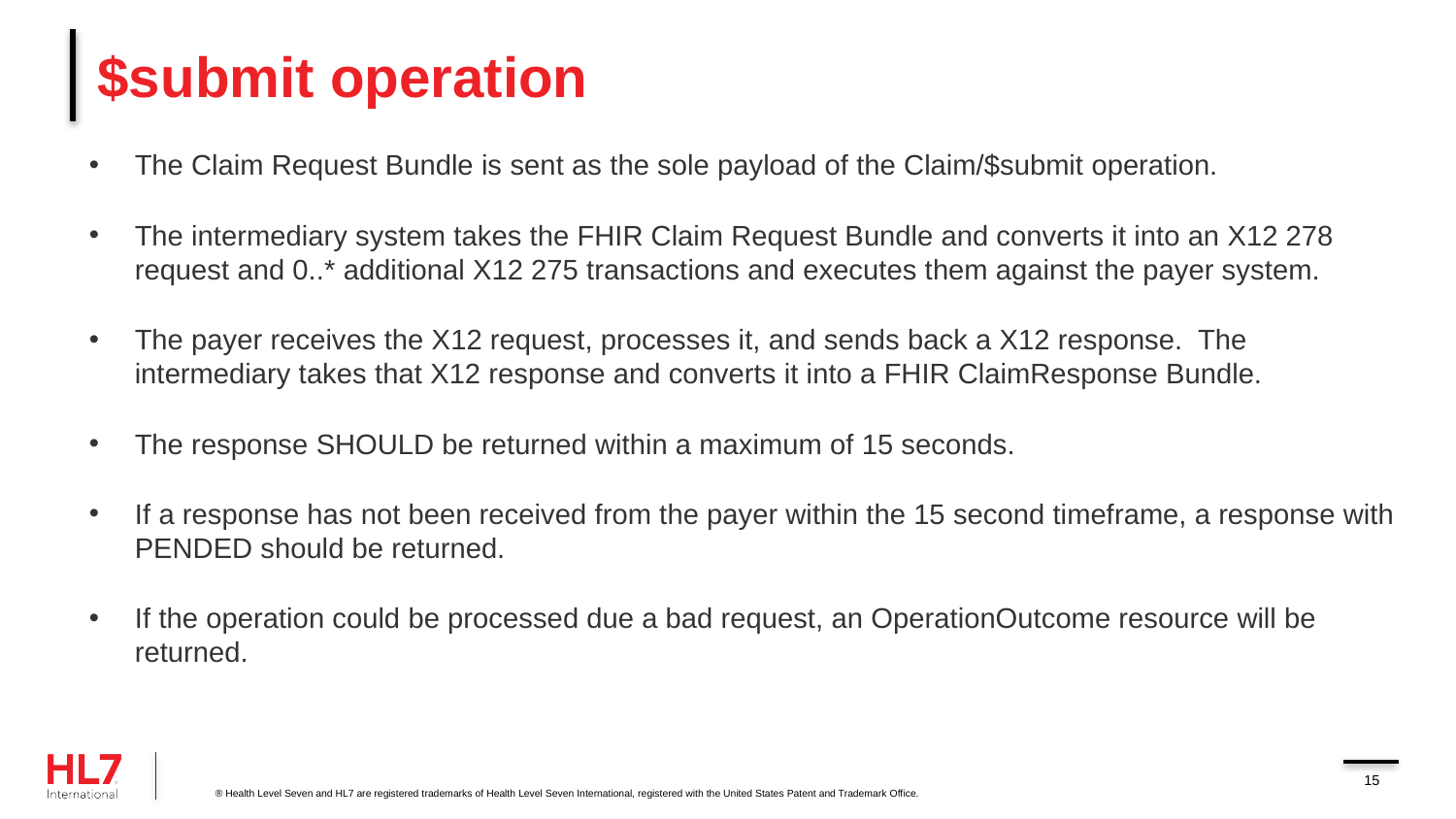

# $submit operation
The Claim Request Bundle is sent as the sole payload of the Claim/$submit operation.
The intermediary system takes the FHIR Claim Request Bundle and converts it into an X12 278 request and 0..* additional X12 275 transactions and executes them against the payer system.
The payer receives the X12 request, processes it, and sends back a X12 response.  The intermediary takes that X12 response and converts it into a FHIR ClaimResponse Bundle.
The response SHOULD be returned within a maximum of 15 seconds.
If a response has not been received from the payer within the 15 second timeframe, a response with PENDED should be returned.
If the operation could be processed due a bad request, an OperationOutcome resource will be returned.
15